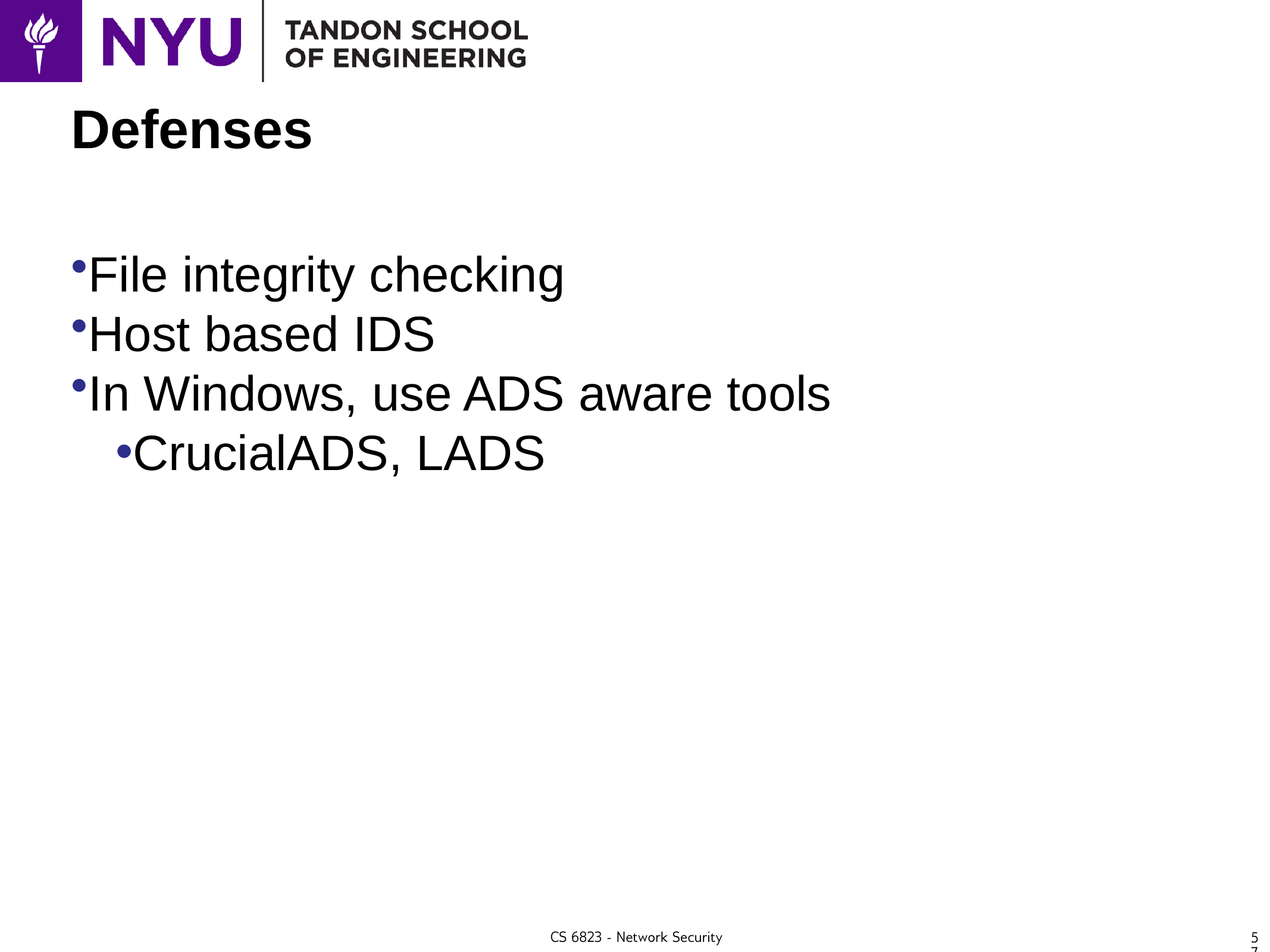

# Defenses
File integrity checking
Host based IDS
In Windows, use ADS aware tools
CrucialADS, LADS

57